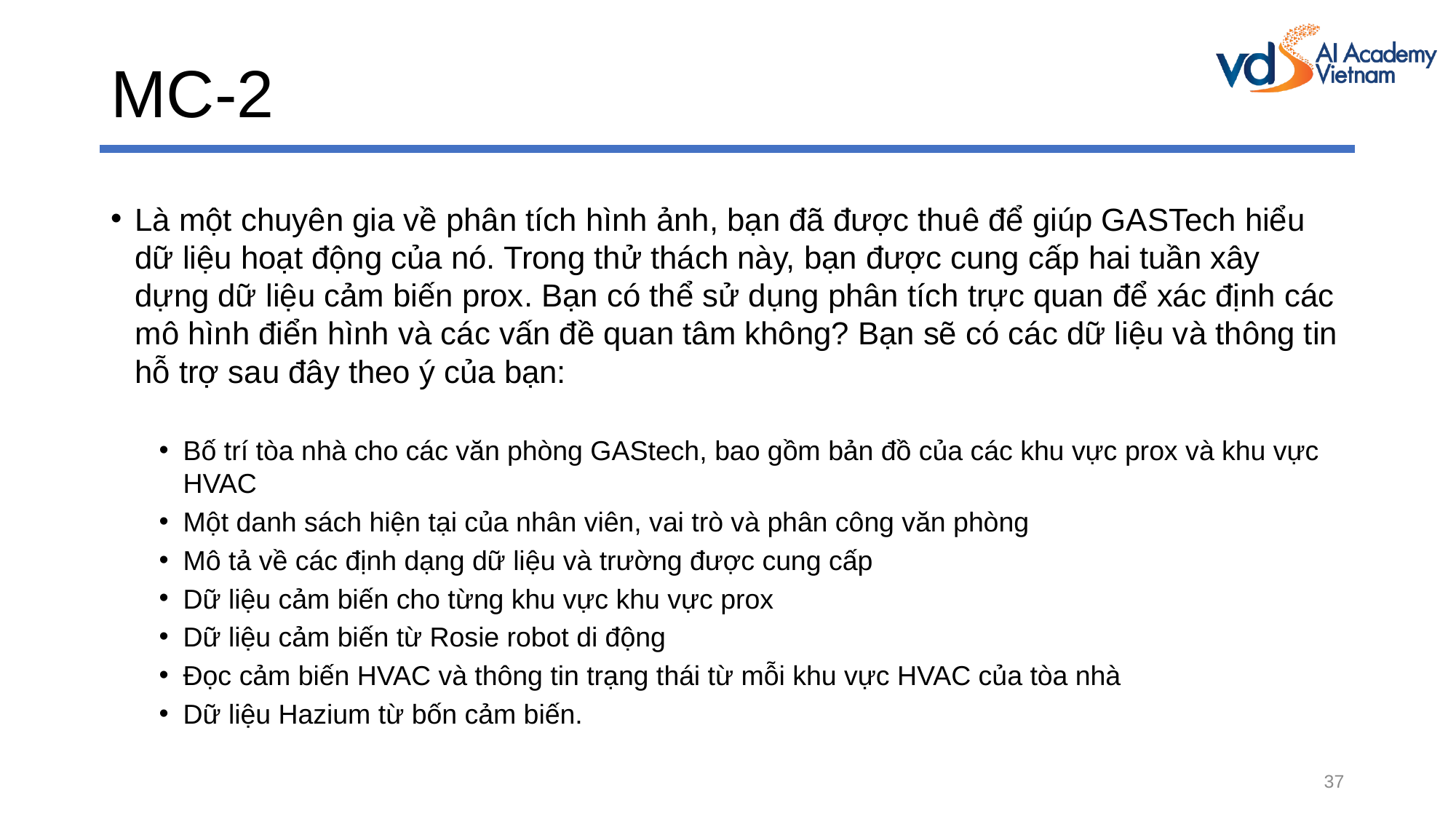

# MC-2
Là một chuyên gia về phân tích hình ảnh, bạn đã được thuê để giúp GASTech hiểu dữ liệu hoạt động của nó. Trong thử thách này, bạn được cung cấp hai tuần xây dựng dữ liệu cảm biến prox. Bạn có thể sử dụng phân tích trực quan để xác định các mô hình điển hình và các vấn đề quan tâm không? Bạn sẽ có các dữ liệu và thông tin hỗ trợ sau đây theo ý của bạn:
Bố trí tòa nhà cho các văn phòng GAStech, bao gồm bản đồ của các khu vực prox và khu vực HVAC
Một danh sách hiện tại của nhân viên, vai trò và phân công văn phòng
Mô tả về các định dạng dữ liệu và trường được cung cấp
Dữ liệu cảm biến cho từng khu vực khu vực prox
Dữ liệu cảm biến từ Rosie robot di động
Đọc cảm biến HVAC và thông tin trạng thái từ mỗi khu vực HVAC của tòa nhà
Dữ liệu Hazium từ bốn cảm biến.

37